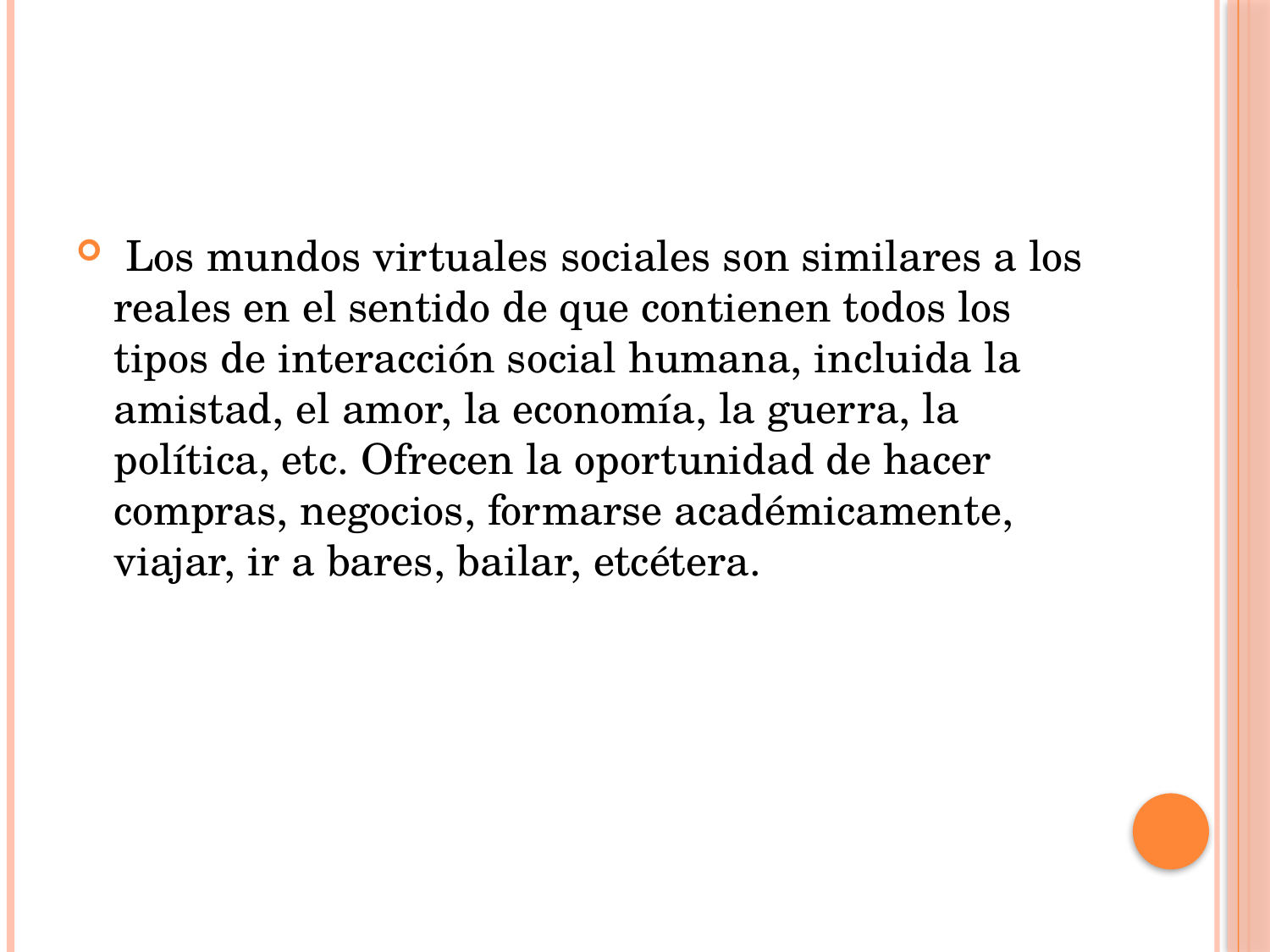

Los mundos virtuales sociales son similares a los reales en el sentido de que contienen todos los tipos de interacción social humana, incluida la amistad, el amor, la economía, la guerra, la política, etc. Ofrecen la oportunidad de hacer compras, negocios, formarse académicamente, viajar, ir a bares, bailar, etcétera.